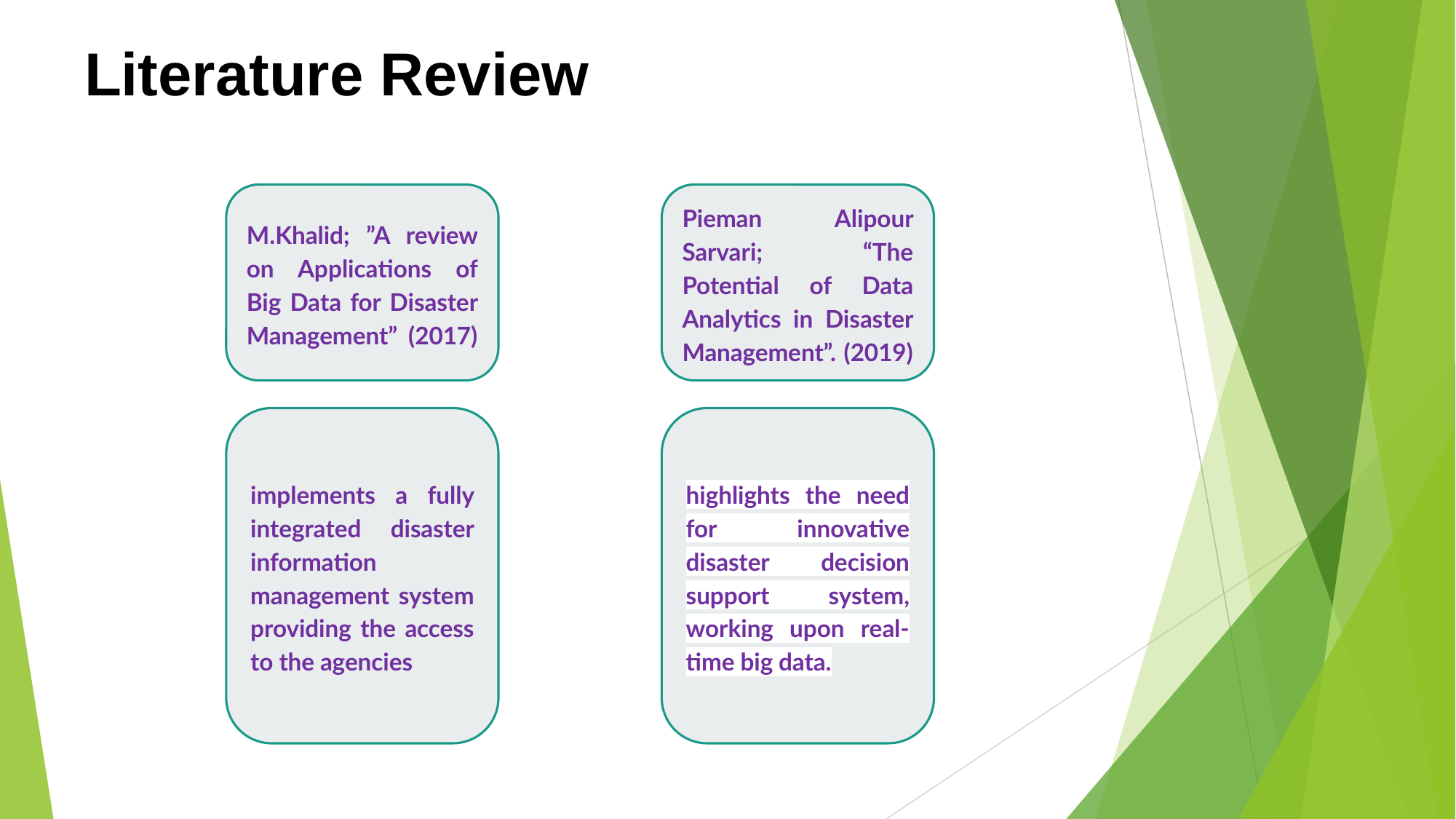

# Literature Review
M.Khalid; ”A review on Applications of Big Data for Disaster Management” (2017)
Pieman Alipour Sarvari; “The Potential of Data Analytics in Disaster Management”. (2019)
implements a fully integrated disaster information management system providing the access to the agencies
highlights the need for innovative disaster decision support system, working upon real-time big data.